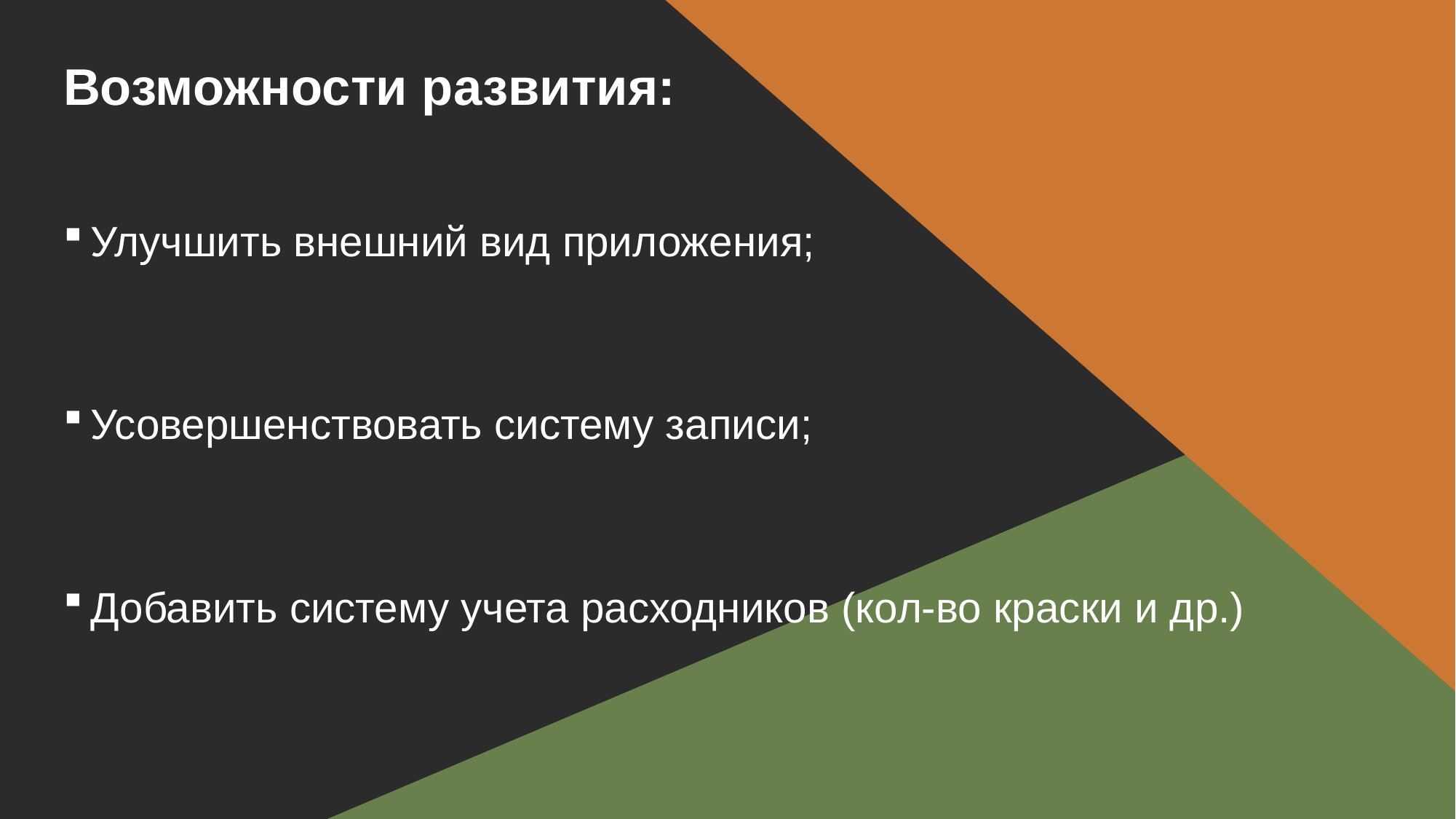

# Возможности развития:
Улучшить внешний вид приложения;

Усовершенствовать систему записи;

Добавить систему учета расходников (кол-во краски и др.)